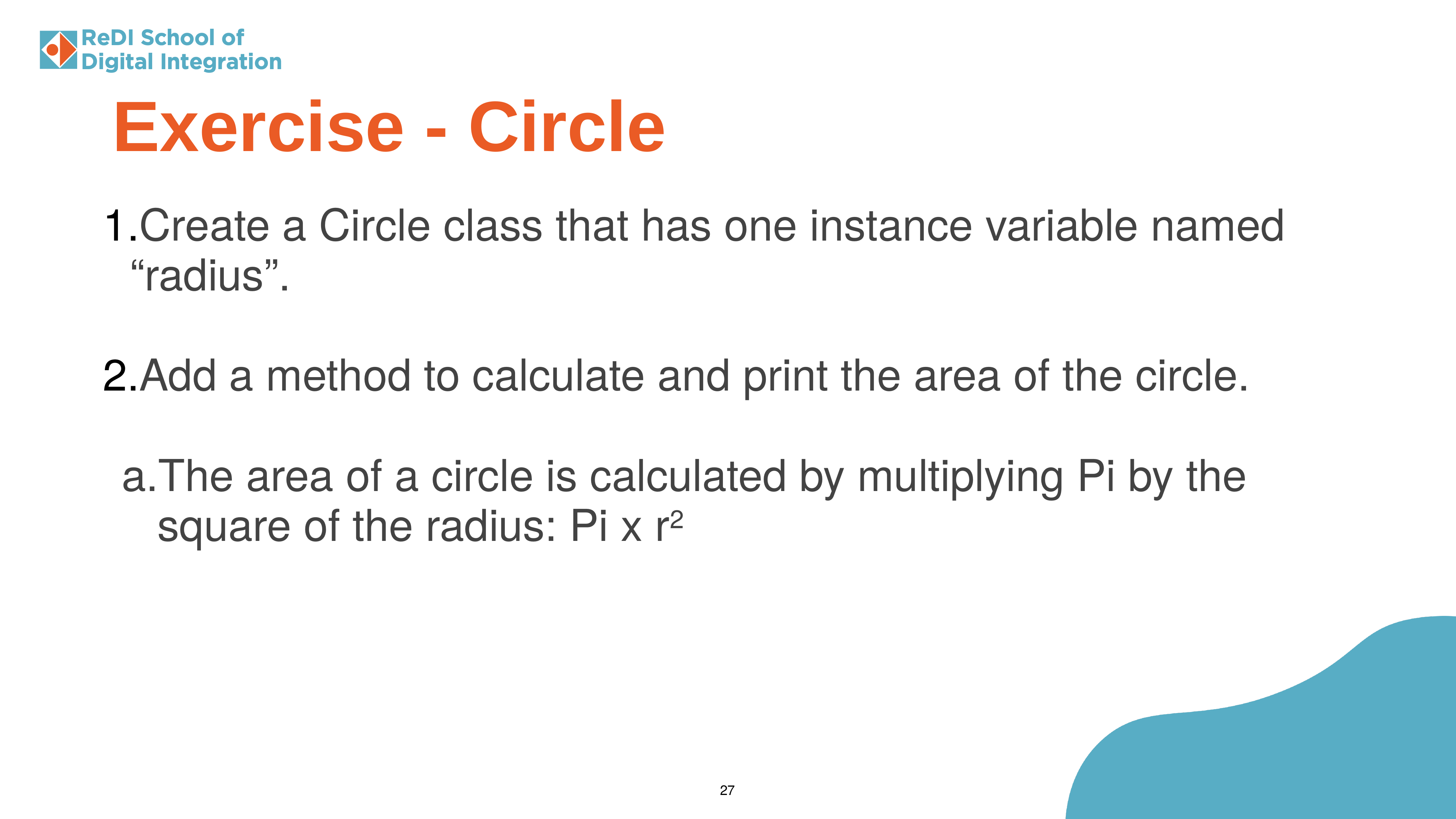

Exercise - Circle
Create a Circle class that has one instance variable named “radius”.

Add a method to calculate and print the area of the circle.

The area of a circle is calculated by multiplying Pi by the square of the radius: Pi x r2

27